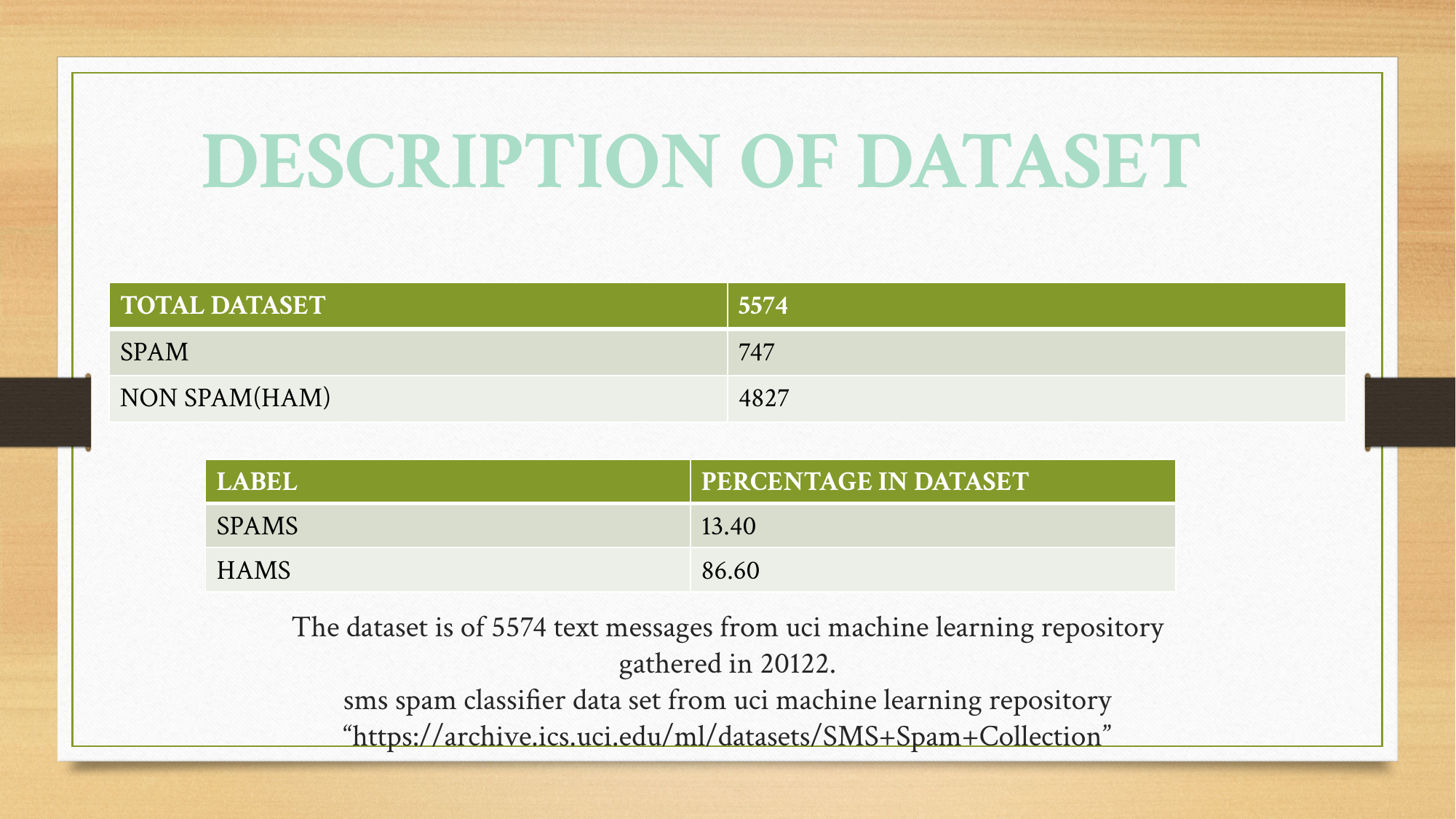

DESCRIPTION OF DATASET
| TOTAL DATASET | 5574 |
| --- | --- |
| SPAM | 747 |
| NON SPAM(HAM) | 4827 |
| LABEL | PERCENTAGE IN DATASET |
| --- | --- |
| SPAMS | 13.40 |
| HAMS | 86.60 |
# The dataset is of 5574 text messages from uci machine learning repository gathered in 20122. sms spam classifier data set from uci machine learning repository “https://archive.ics.uci.edu/ml/datasets/SMS+Spam+Collection”